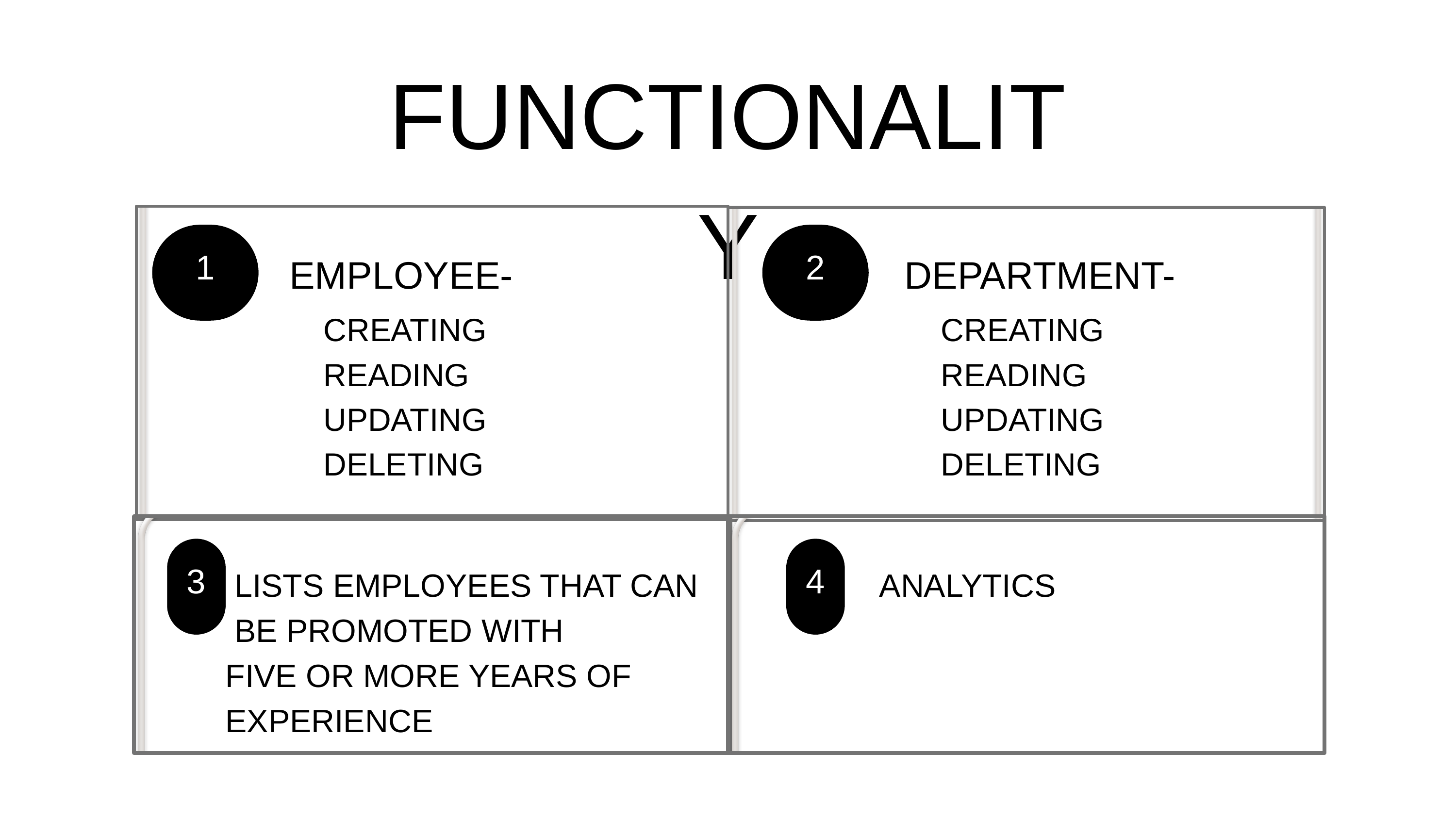

FUNCTIONALITY

1

2
EMPLOYEE-
DEPARTMENT-
CREATING
READING
UPDATING
DELETING
CREATING
READING
UPDATING
DELETING

3

4
 LISTS EMPLOYEES THAT CAN
 BE PROMOTED WITH
FIVE OR MORE YEARS OF EXPERIENCE
 ANALYTICS